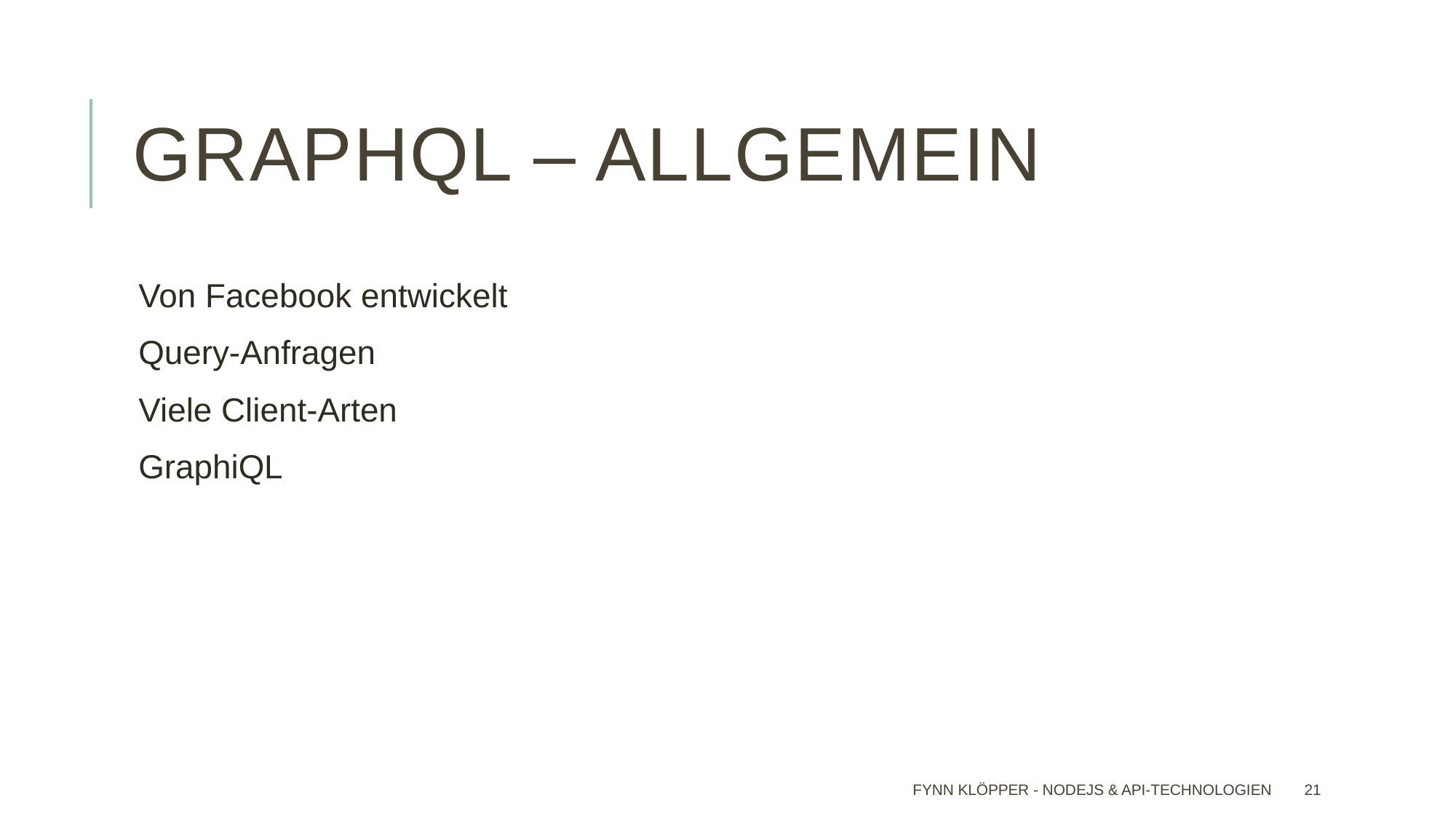

# GraphQL – Allgemein
Von Facebook entwickelt
Query-Anfragen
Viele Client-Arten
GraphiQL
Fynn Klöpper - NodeJS & API-Technologien
21